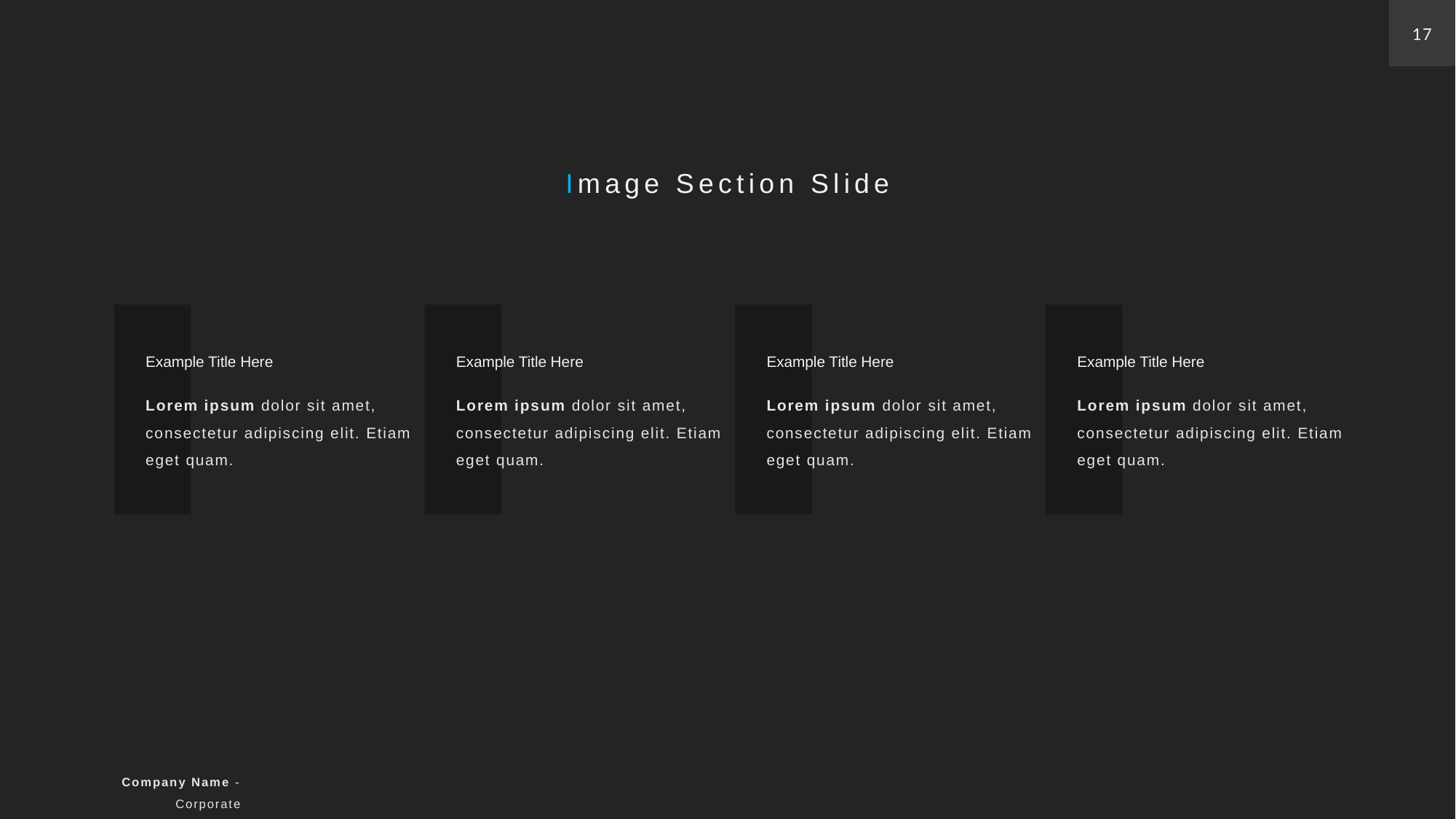

17
Image Section Slide

Example Title Here
Example Title Here
Example Title Here
Example Title Here
Lorem ipsum dolor sit amet, consectetur adipiscing elit. Etiam eget quam.
Lorem ipsum dolor sit amet, consectetur adipiscing elit. Etiam eget quam.
Lorem ipsum dolor sit amet, consectetur adipiscing elit. Etiam eget quam.
Lorem ipsum dolor sit amet, consectetur adipiscing elit. Etiam eget quam.
Company Name - Corporate